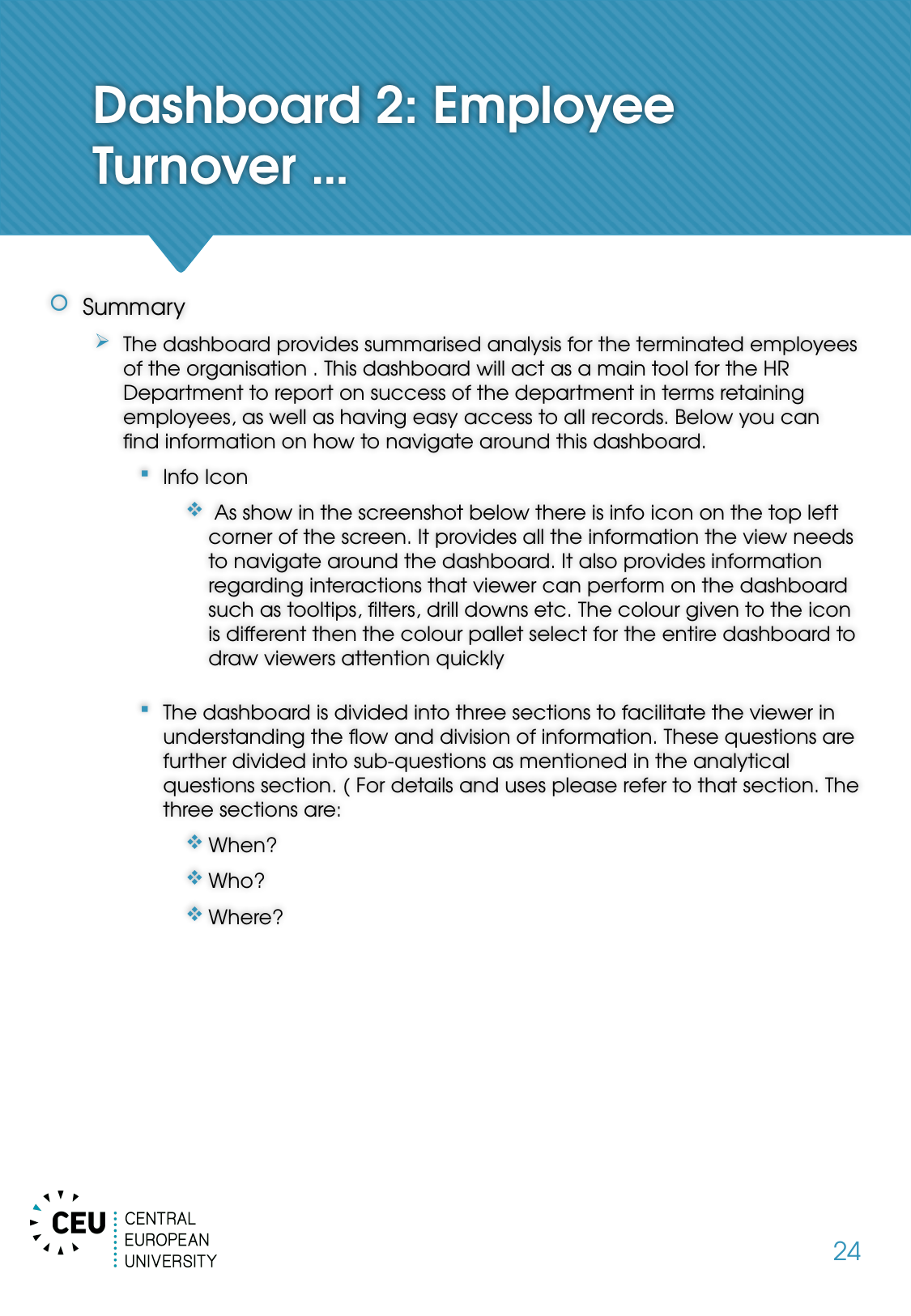

# Dashboard 2: Employee Turnover …
Summary
The dashboard provides summarised analysis for the terminated employees of the organisation . This dashboard will act as a main tool for the HR Department to report on success of the department in terms retaining employees, as well as having easy access to all records. Below you can find information on how to navigate around this dashboard.
Info Icon
 As show in the screenshot below there is info icon on the top left corner of the screen. It provides all the information the view needs to navigate around the dashboard. It also provides information regarding interactions that viewer can perform on the dashboard such as tooltips, filters, drill downs etc. The colour given to the icon is different then the colour pallet select for the entire dashboard to draw viewers attention quickly
The dashboard is divided into three sections to facilitate the viewer in understanding the flow and division of information. These questions are further divided into sub-questions as mentioned in the analytical questions section. ( For details and uses please refer to that section. The three sections are:
When?
Who?
Where?

24